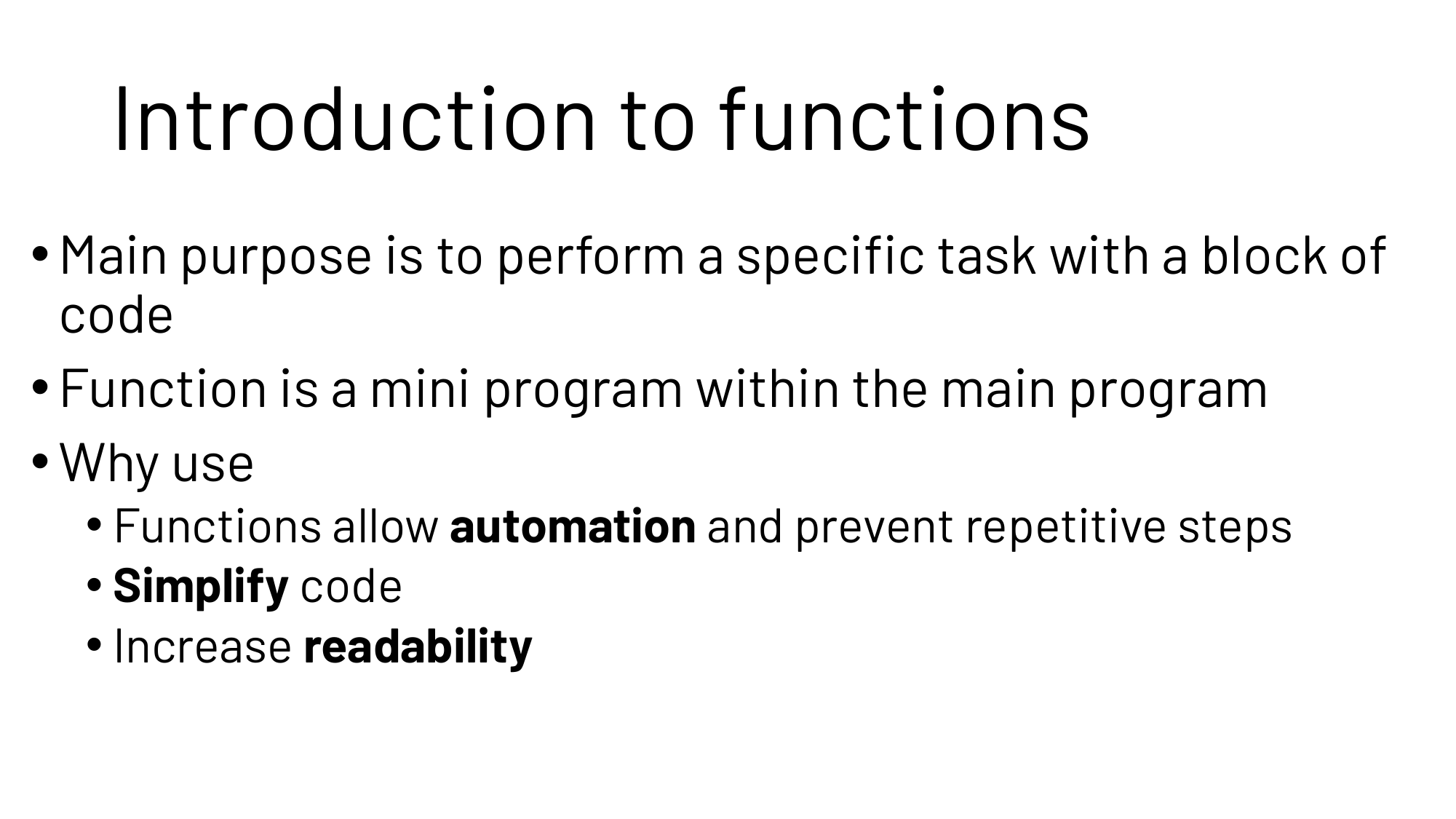

# Introduction to functions
Main purpose is to perform a specific task with a block of code
Function is a mini program within the main program
Why use
Functions allow automation and prevent repetitive steps
Simplify code
Increase readability